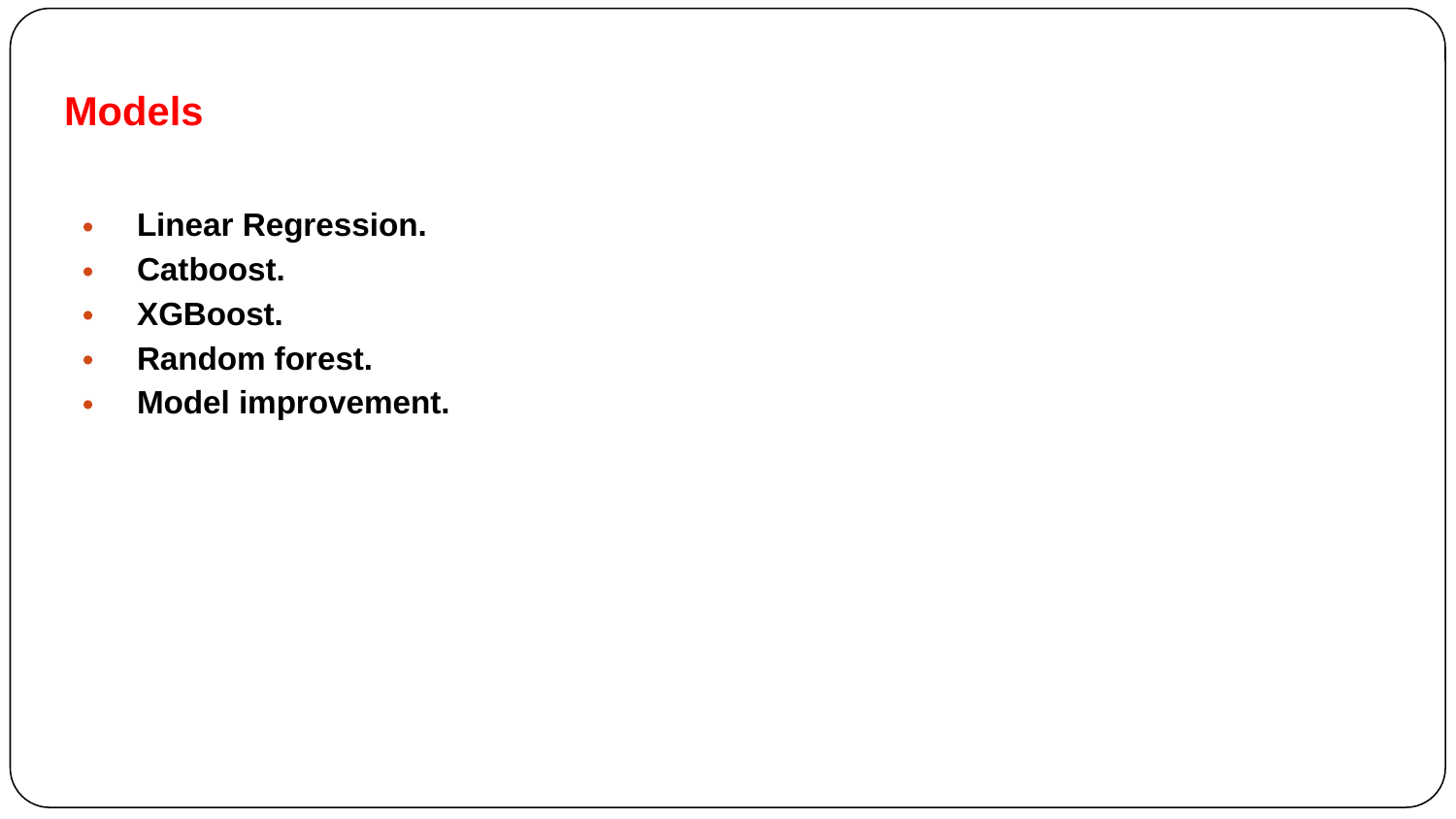

# Models
Linear Regression.
Catboost.
XGBoost.
Random forest.
Model improvement.